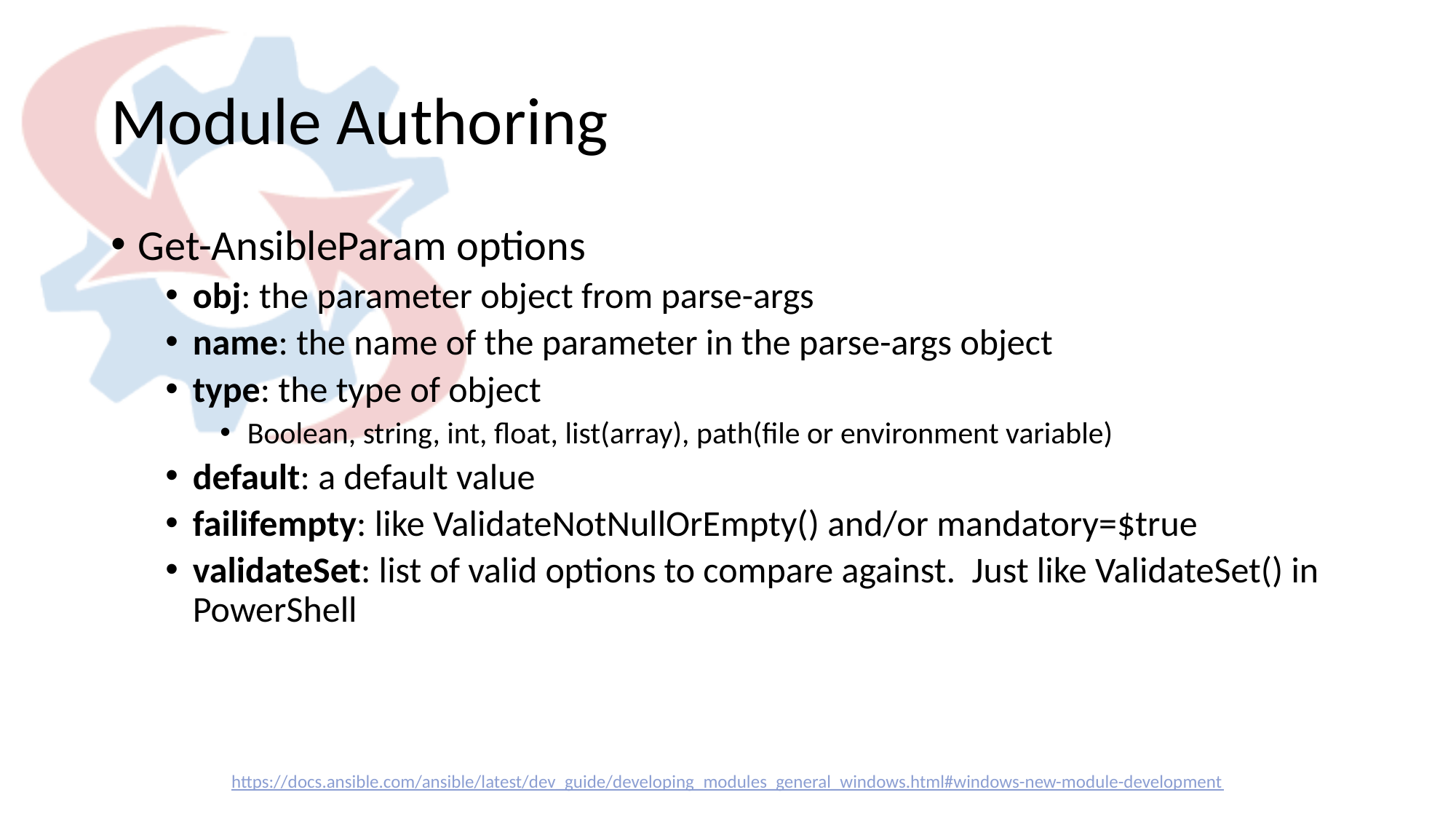

# Module Authoring
Get-AnsibleParam options
obj: the parameter object from parse-args
name: the name of the parameter in the parse-args object
type: the type of object
Boolean, string, int, float, list(array), path(file or environment variable)
default: a default value
failifempty: like ValidateNotNullOrEmpty() and/or mandatory=$true
validateSet: list of valid options to compare against.  Just like ValidateSet() in PowerShell

https://docs.ansible.com/ansible/latest/dev_guide/developing_modules_general_windows.html#windows-new-module-development